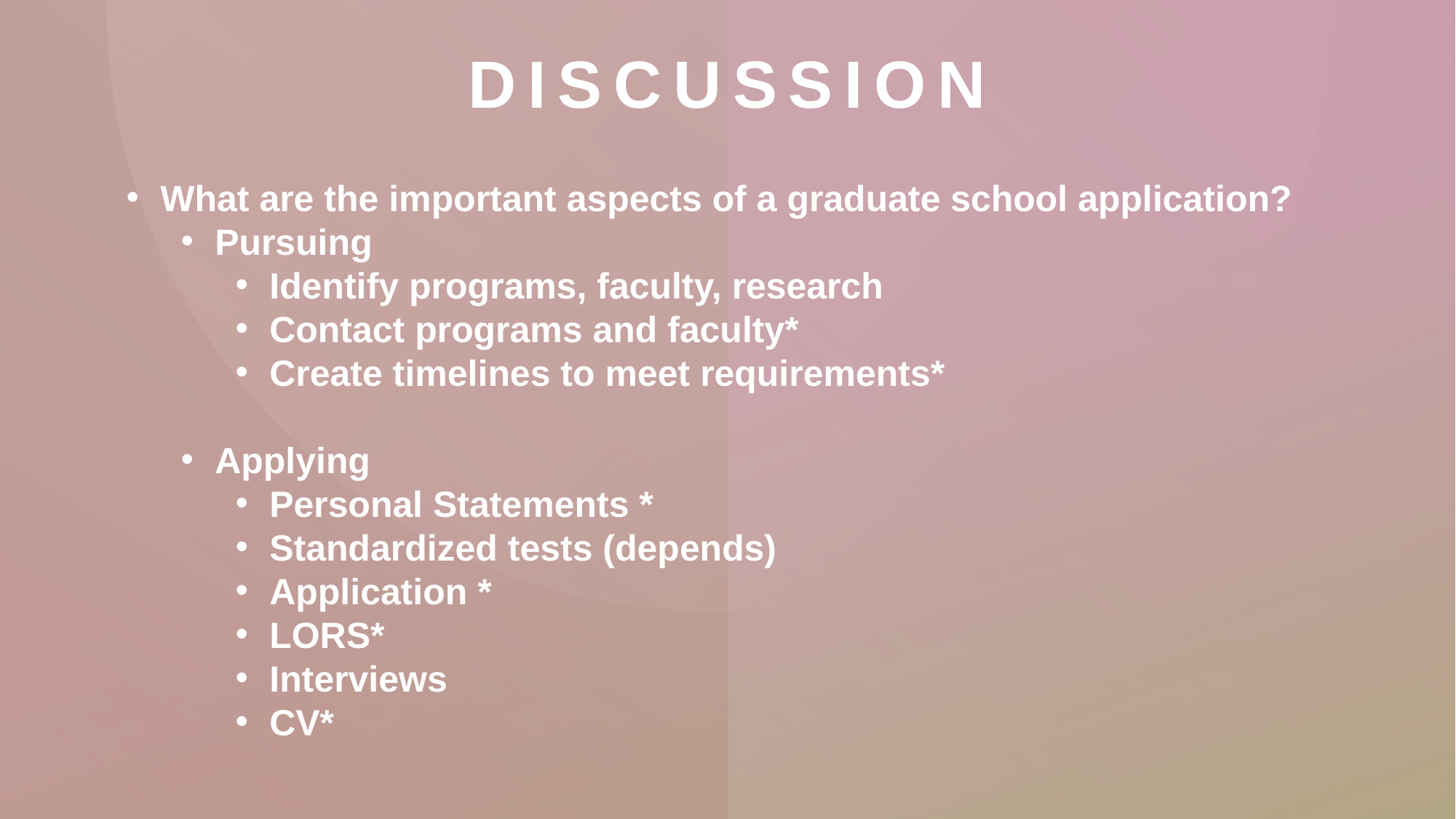

# Discussion
What are the important aspects of a graduate school application?
Pursuing
Identify programs, faculty, research
Contact programs and faculty*
Create timelines to meet requirements*

Applying
Personal Statements *
Standardized tests (depends)
Application *
LORS*
Interviews
CV*